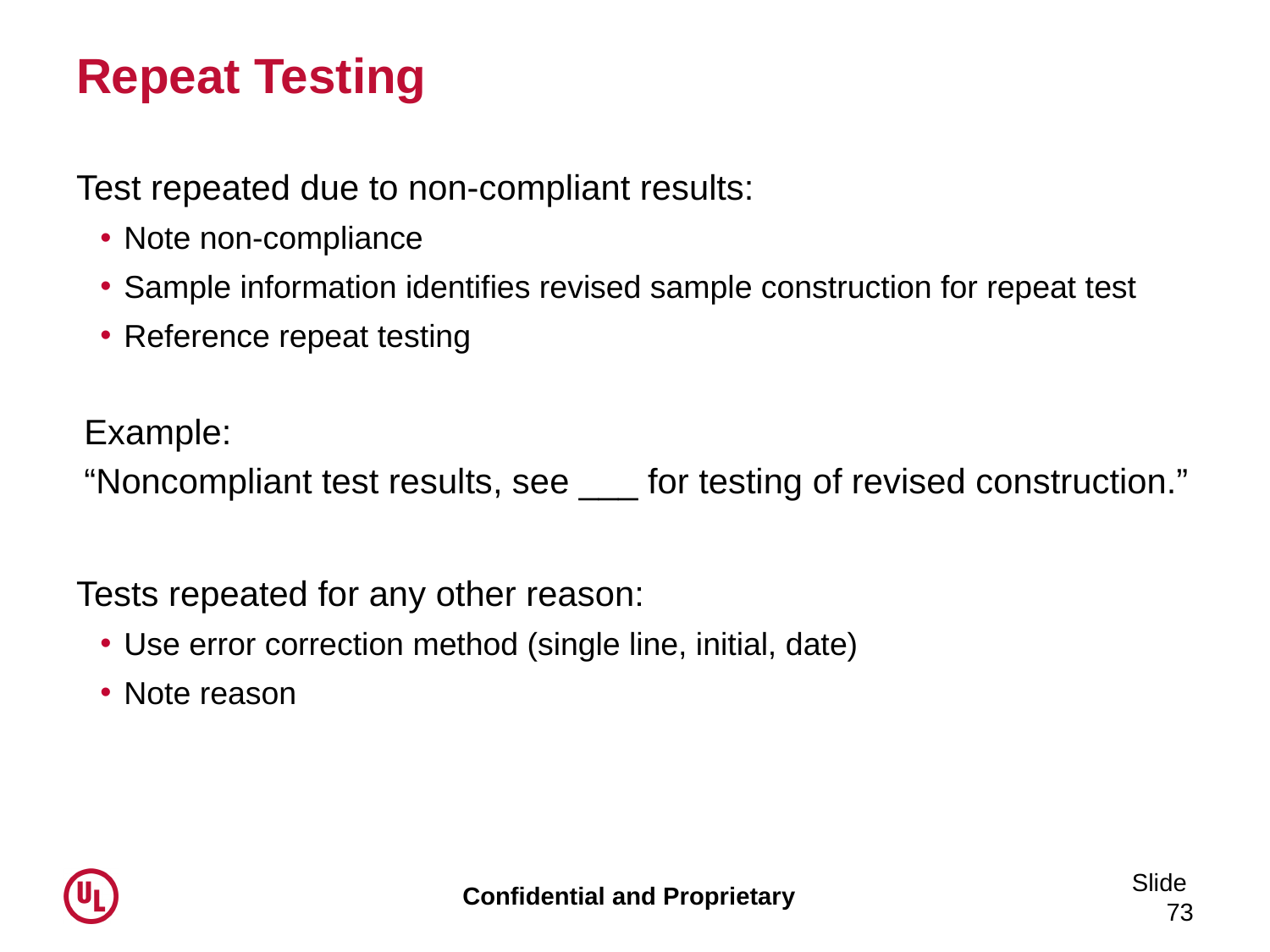

# Repeat Testing
Test repeated due to non-compliant results:
Note non-compliance
Sample information identifies revised sample construction for repeat test
Reference repeat testing

Example:
“Noncompliant test results, see ___ for testing of revised construction.”

Tests repeated for any other reason:
Use error correction method (single line, initial, date)
Note reason
Slide 73